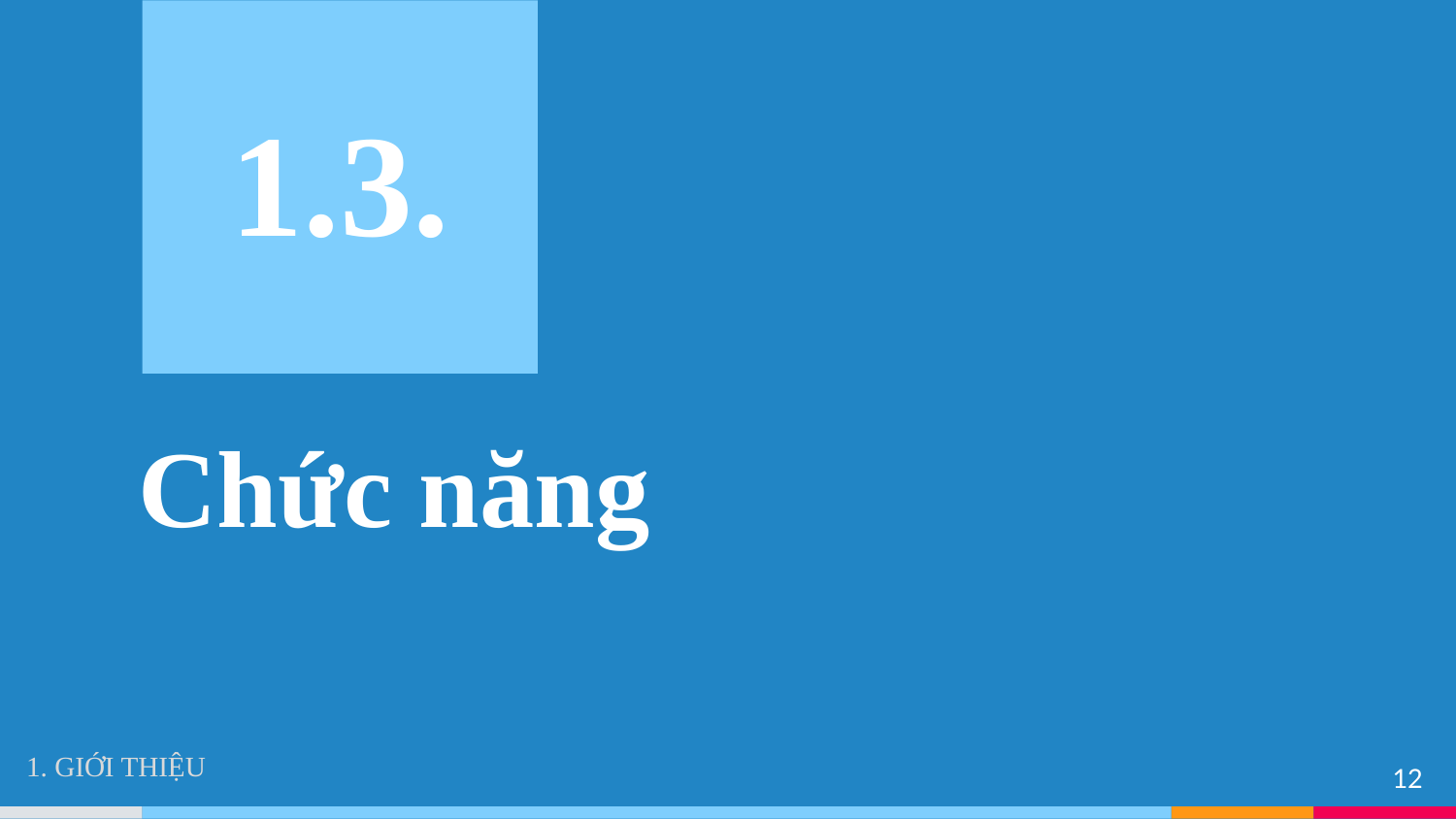

1.3.
Chức năng
1. GIỚI THIỆU
12